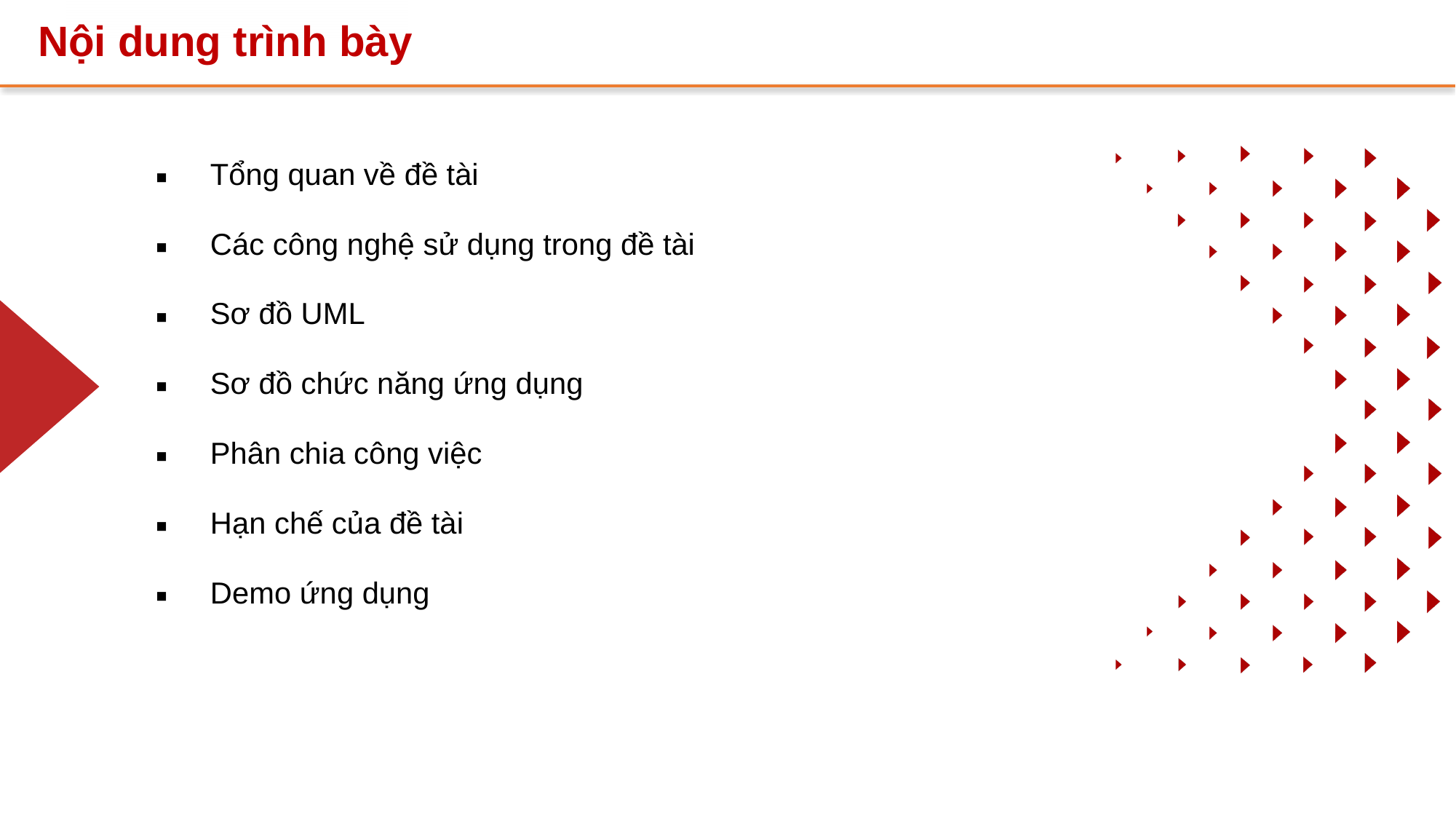

Nội dung trình bày
Tổng quan về đề tài
Các công nghệ sử dụng trong đề tài
Sơ đồ UML
Sơ đồ chức năng ứng dụng
Phân chia công việc
Hạn chế của đề tài
Demo ứng dụng